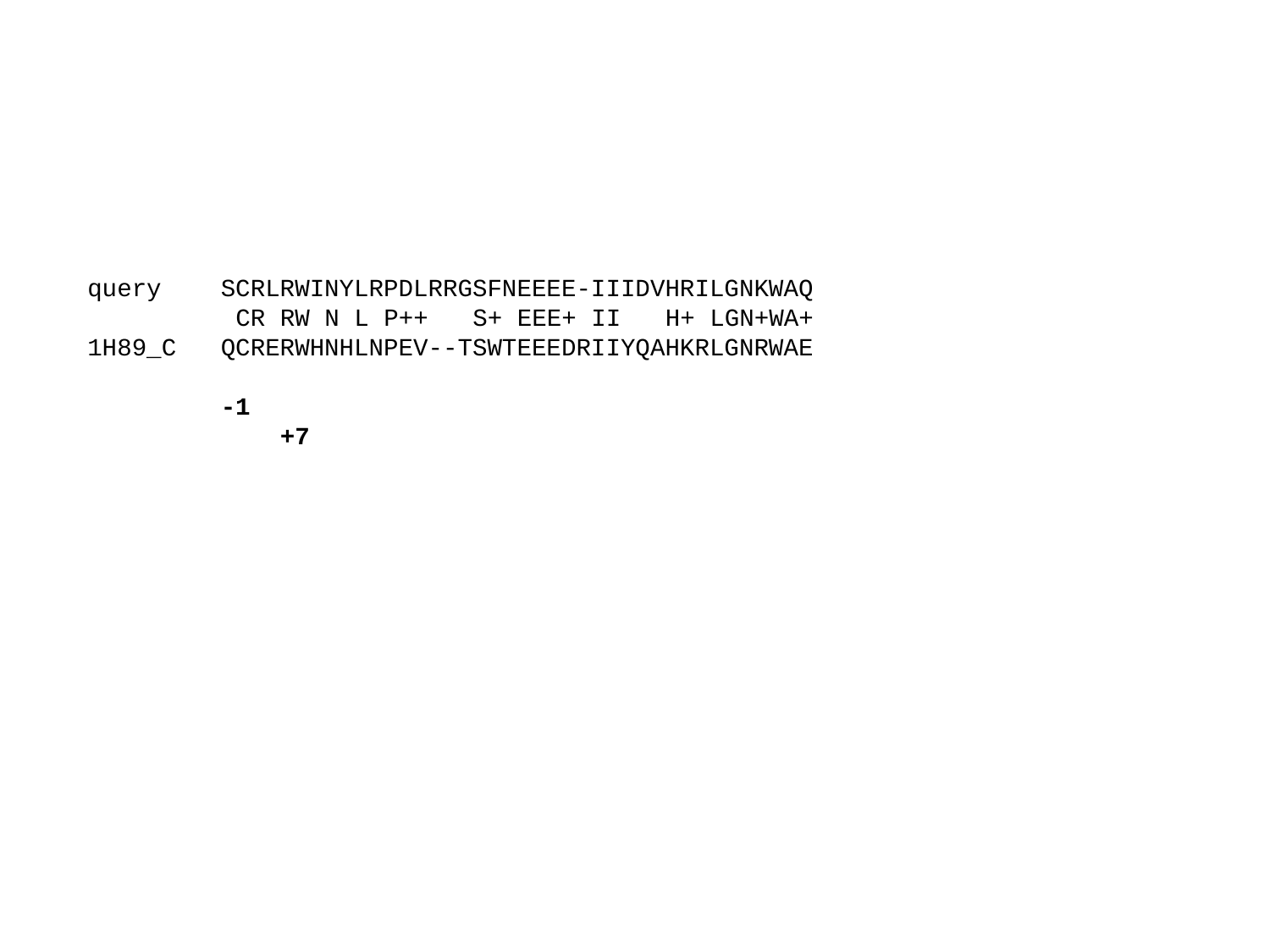

query    SCRLRWINYLRPDLRRGSFNEEEE-IIIDVHRILGNKWAQ
          CR RW N L P++   S+ EEE+ II   H+ LGN+WA+
1H89_C   QCRERWHNHLNPEV--TSWTEEEDRIIYQAHKRLGNRWAE

         -1
             +7